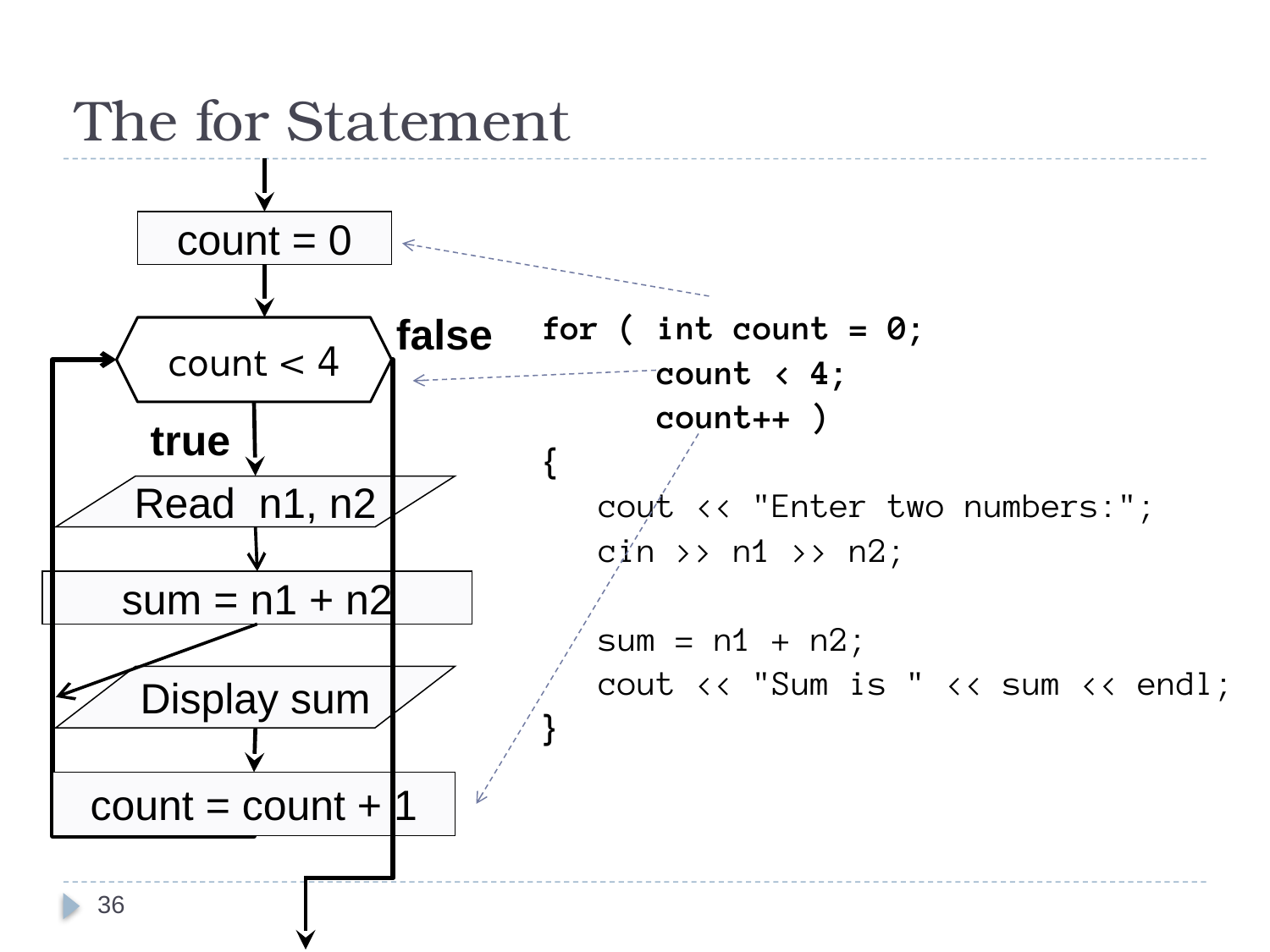

# The for Statement
count = 0
false
for ( int count = 0;
      count < 4;
      count++ )
{
	 cout << "Enter two numbers:";
	 cin >> n1 >> n2;

	 sum = n1 + n2;
	 cout << "Sum is " << sum << endl;
}
count < 4
true
Read  n1, n2
sum = n1 + n2
Display sum
count = count + 1
36